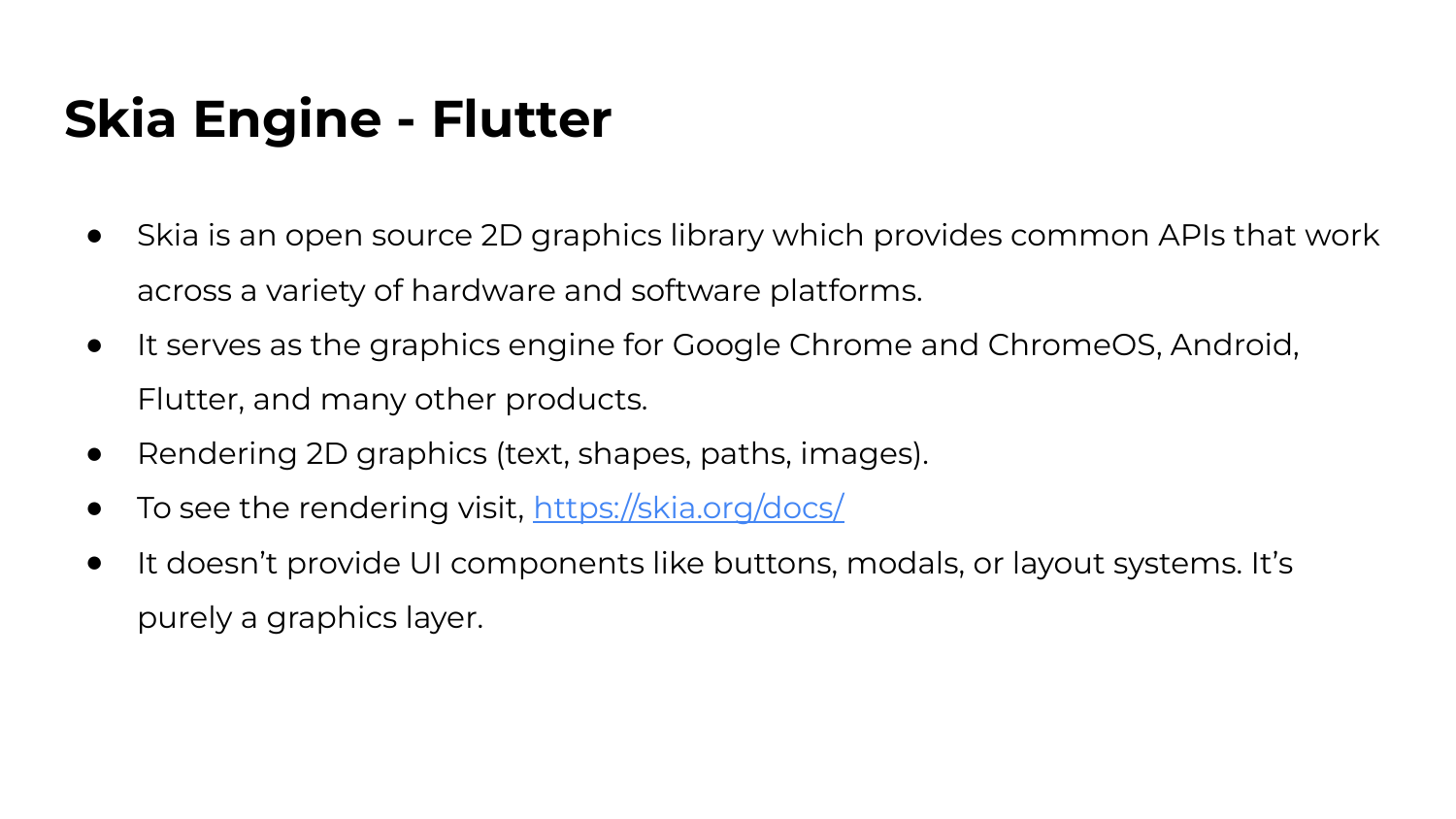

# Skia Engine - Flutter
Skia is an open source 2D graphics library which provides common APIs that work across a variety of hardware and software platforms.
It serves as the graphics engine for Google Chrome and ChromeOS, Android, Flutter, and many other products.
Rendering 2D graphics (text, shapes, paths, images).
To see the rendering visit, https://skia.org/docs/
It doesn’t provide UI components like buttons, modals, or layout systems. It’s purely a graphics layer.